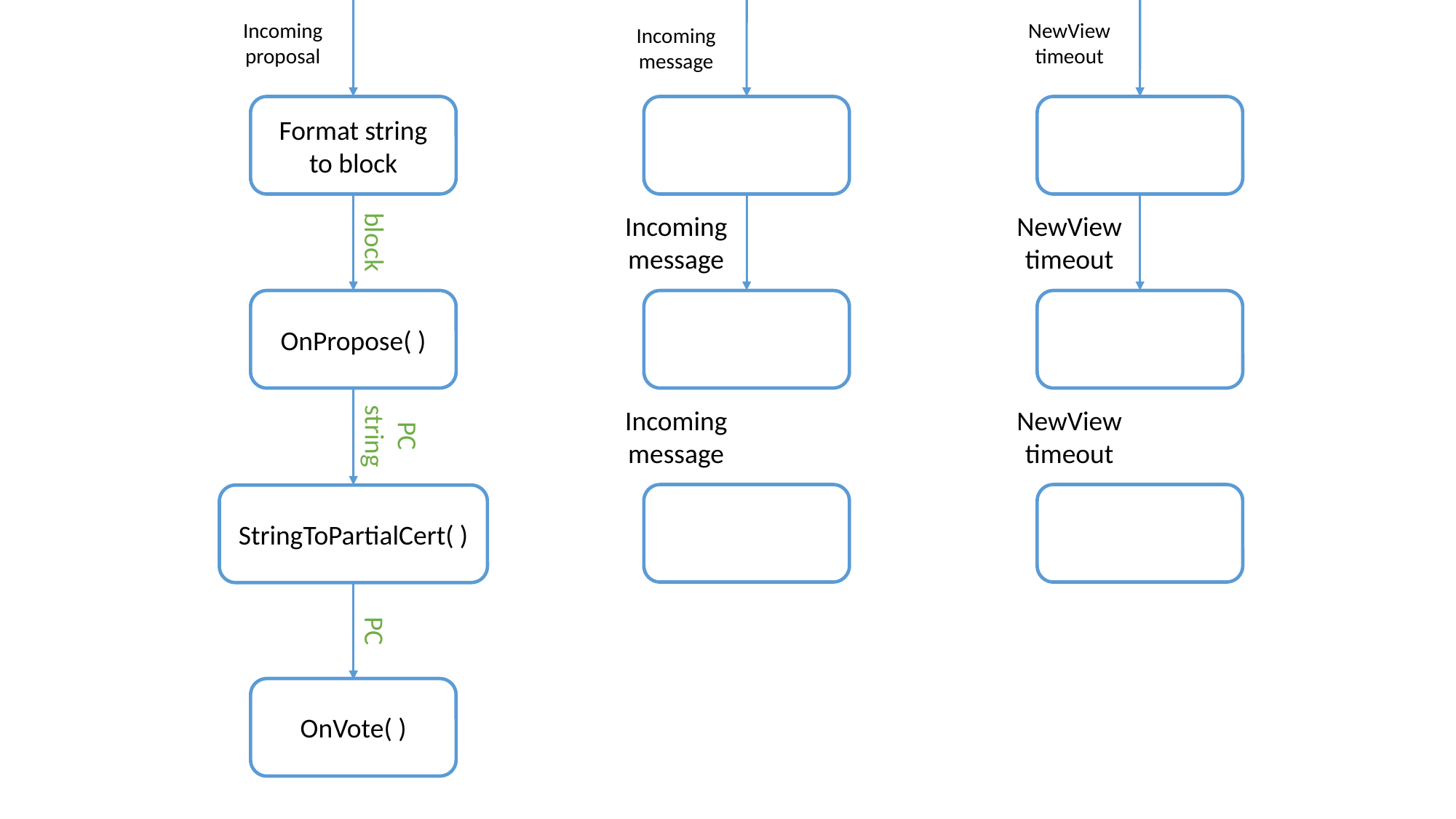

Incoming proposal
Format string to block
block
OnPropose( )
PC
string
StringToPartialCert( )
PC
OnVote( )
NewView timeout
Incoming message

NewView timeout
Incoming message

Incoming message
NewView timeout